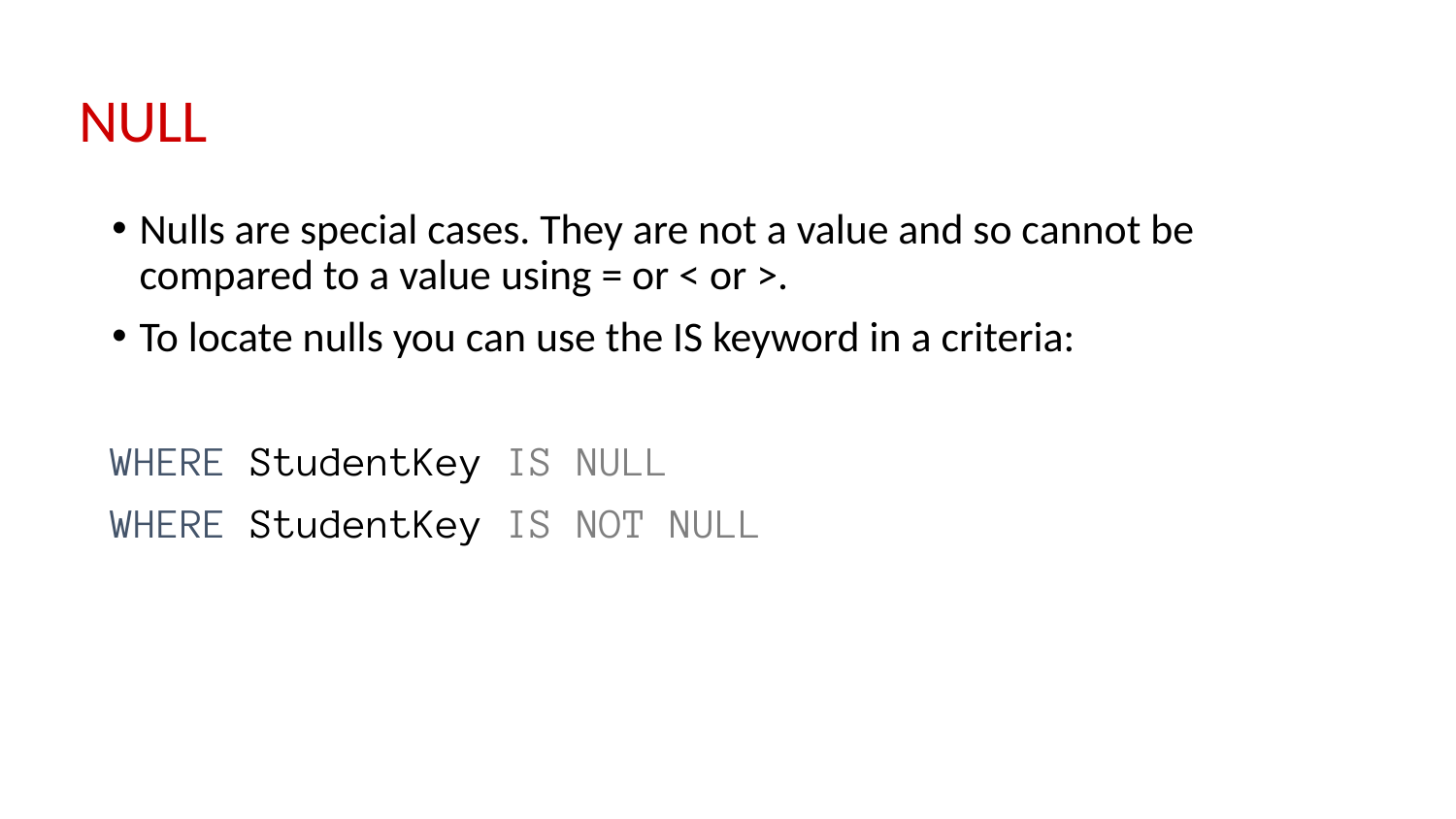

# NULL
Nulls are special cases. They are not a value and so cannot be compared to a value using = or < or >.
To locate nulls you can use the IS keyword in a criteria:

WHERE StudentKey IS NULL
WHERE StudentKey IS NOT NULL